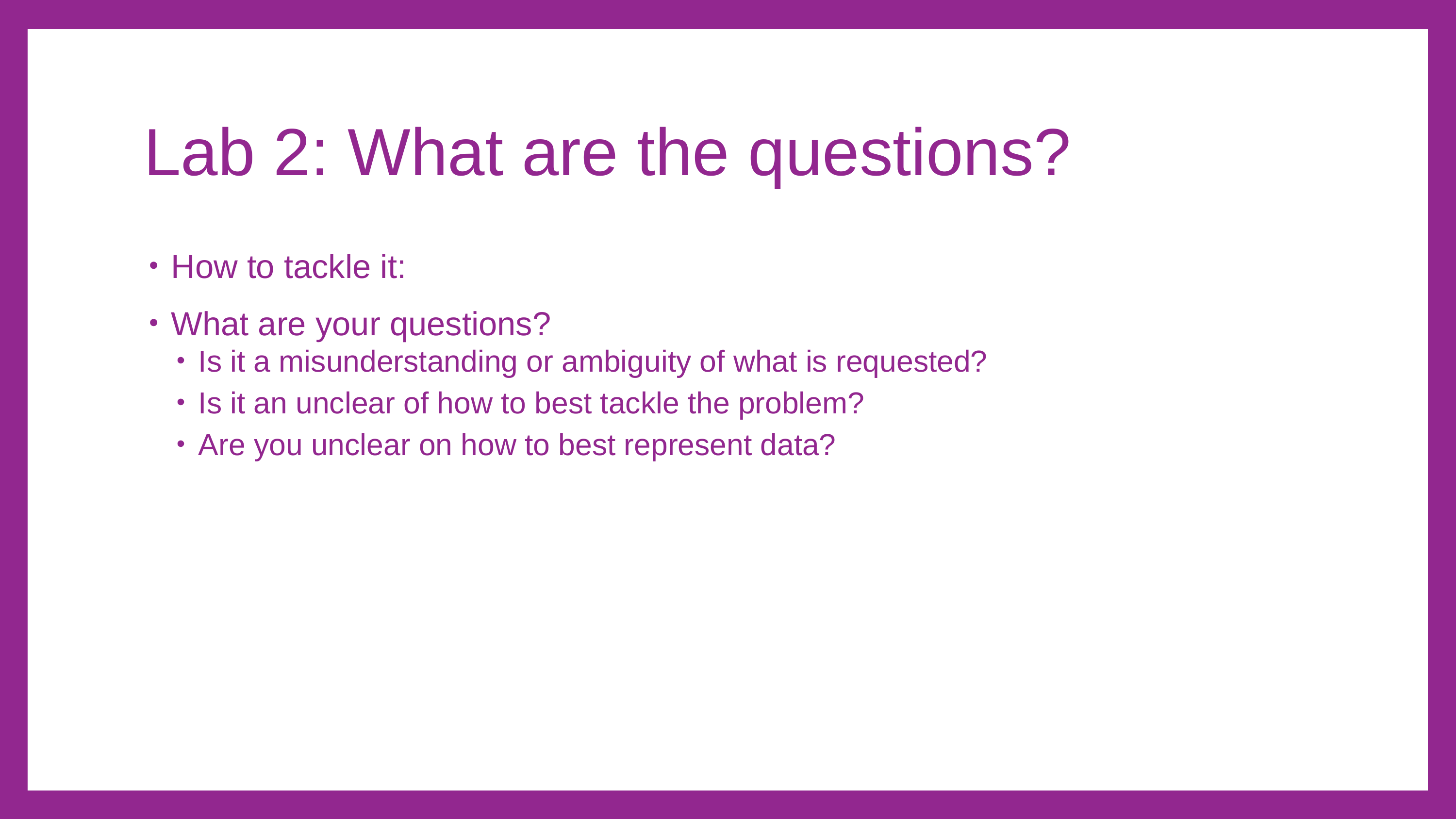

# Lab 2: What are the questions?
How to tackle it:
What are your questions?
Is it a misunderstanding or ambiguity of what is requested?
Is it an unclear of how to best tackle the problem?
Are you unclear on how to best represent data?